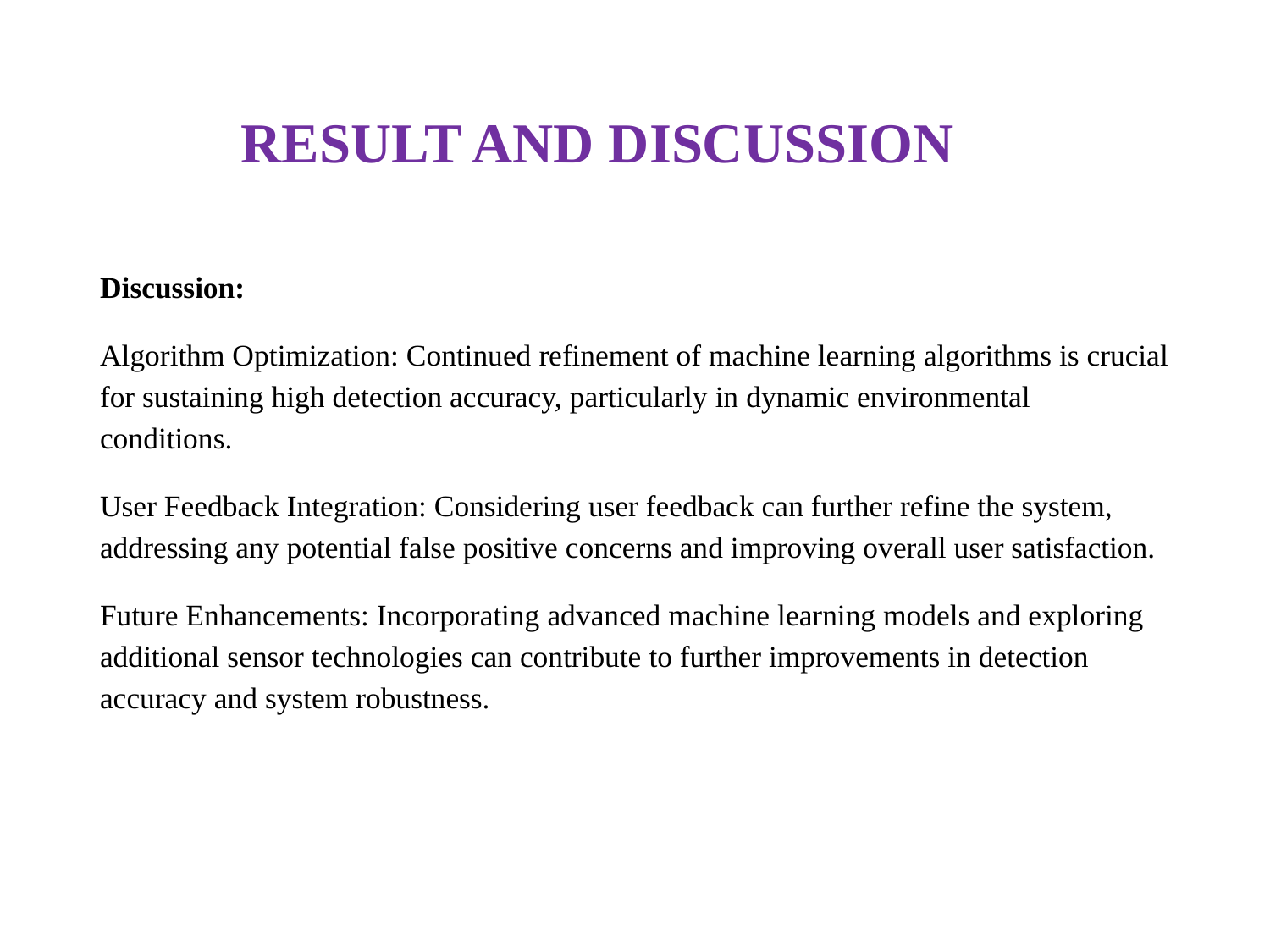

# RESULT AND DISCUSSION
Discussion:
Algorithm Optimization: Continued refinement of machine learning algorithms is crucial for sustaining high detection accuracy, particularly in dynamic environmental conditions.
User Feedback Integration: Considering user feedback can further refine the system, addressing any potential false positive concerns and improving overall user satisfaction.
Future Enhancements: Incorporating advanced machine learning models and exploring additional sensor technologies can contribute to further improvements in detection accuracy and system robustness.